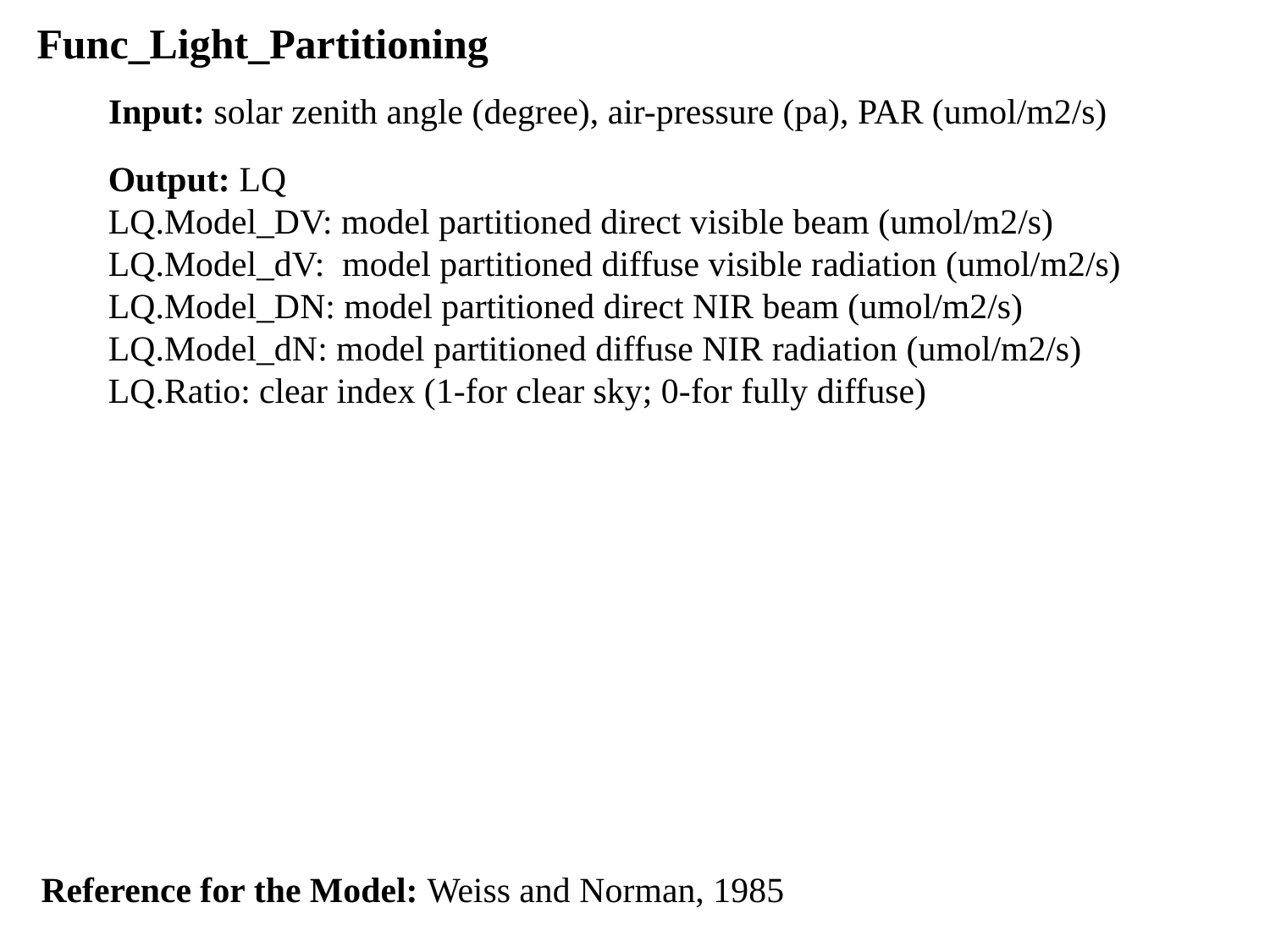

Func_Light_Partitioning
Input: solar zenith angle (degree), air-pressure (pa), PAR (umol/m2/s)
Output: LQ
LQ.Model_DV: model partitioned direct visible beam (umol/m2/s)
LQ.Model_dV:  model partitioned diffuse visible radiation (umol/m2/s)
LQ.Model_DN: model partitioned direct NIR beam (umol/m2/s)
LQ.Model_dN: model partitioned diffuse NIR radiation (umol/m2/s)
LQ.Ratio: clear index (1-for clear sky; 0-for fully diffuse)

Reference for the Model: Weiss and Norman, 1985